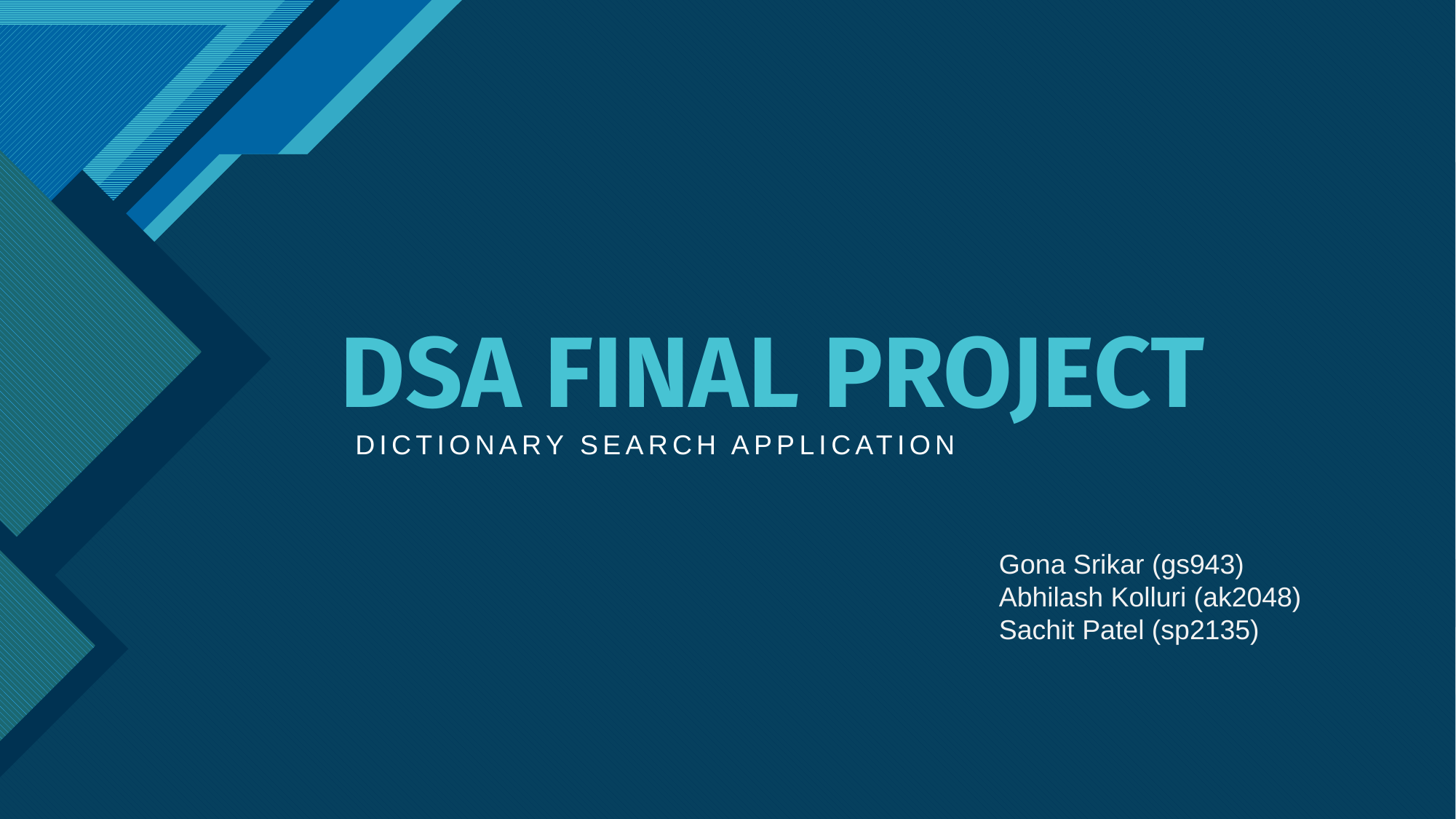

# DSA FINAL PROJECT
DICTIONARY SEARCH APPLICATION

Gona Srikar (gs943)
Abhilash Kolluri (ak2048)
Sachit Patel (sp2135)